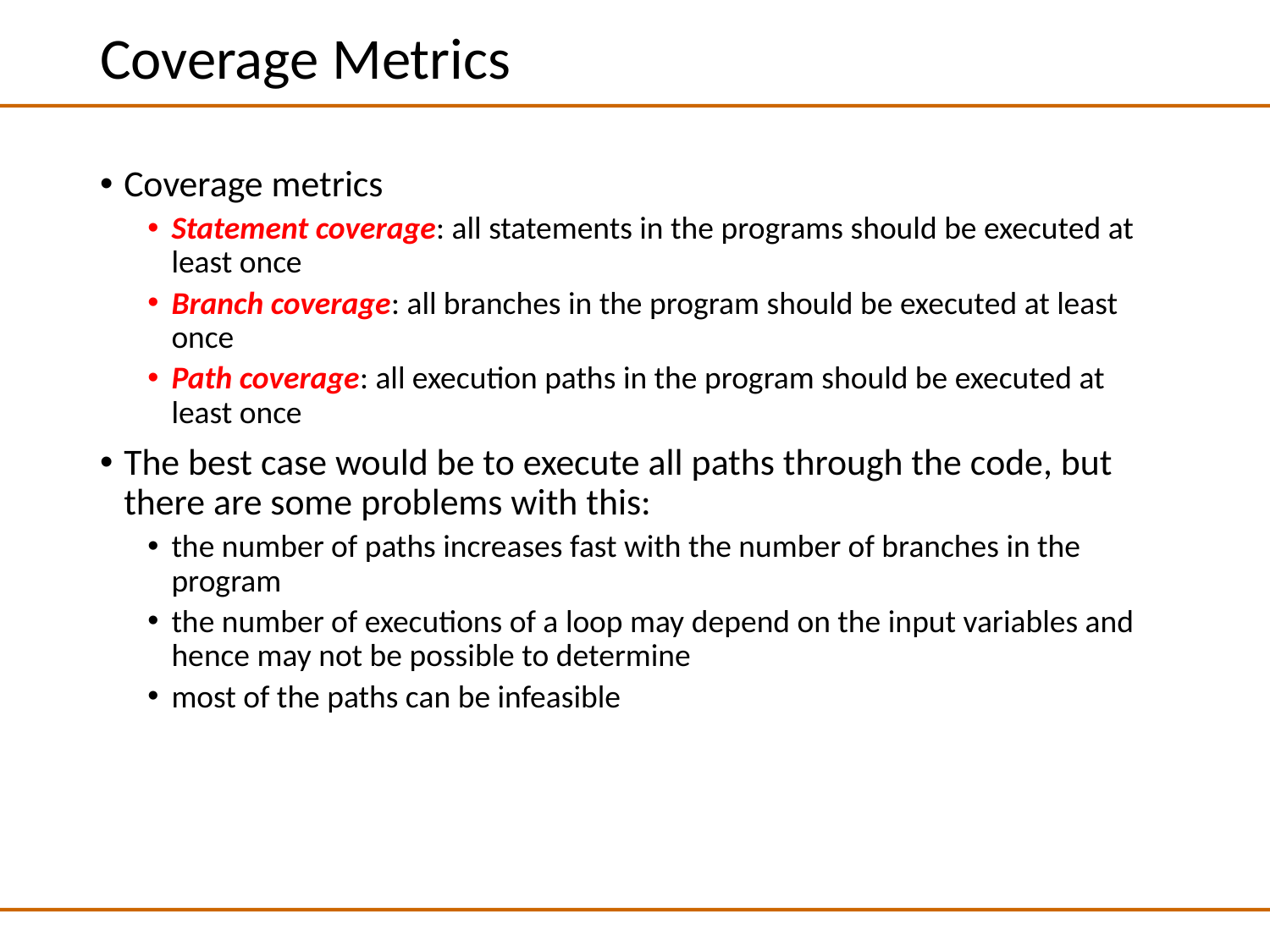

# Coverage Metrics
Coverage metrics
Statement coverage: all statements in the programs should be executed at least once
Branch coverage: all branches in the program should be executed at least once
Path coverage: all execution paths in the program should be executed at least once
The best case would be to execute all paths through the code, but there are some problems with this:
the number of paths increases fast with the number of branches in the program
the number of executions of a loop may depend on the input variables and hence may not be possible to determine
most of the paths can be infeasible